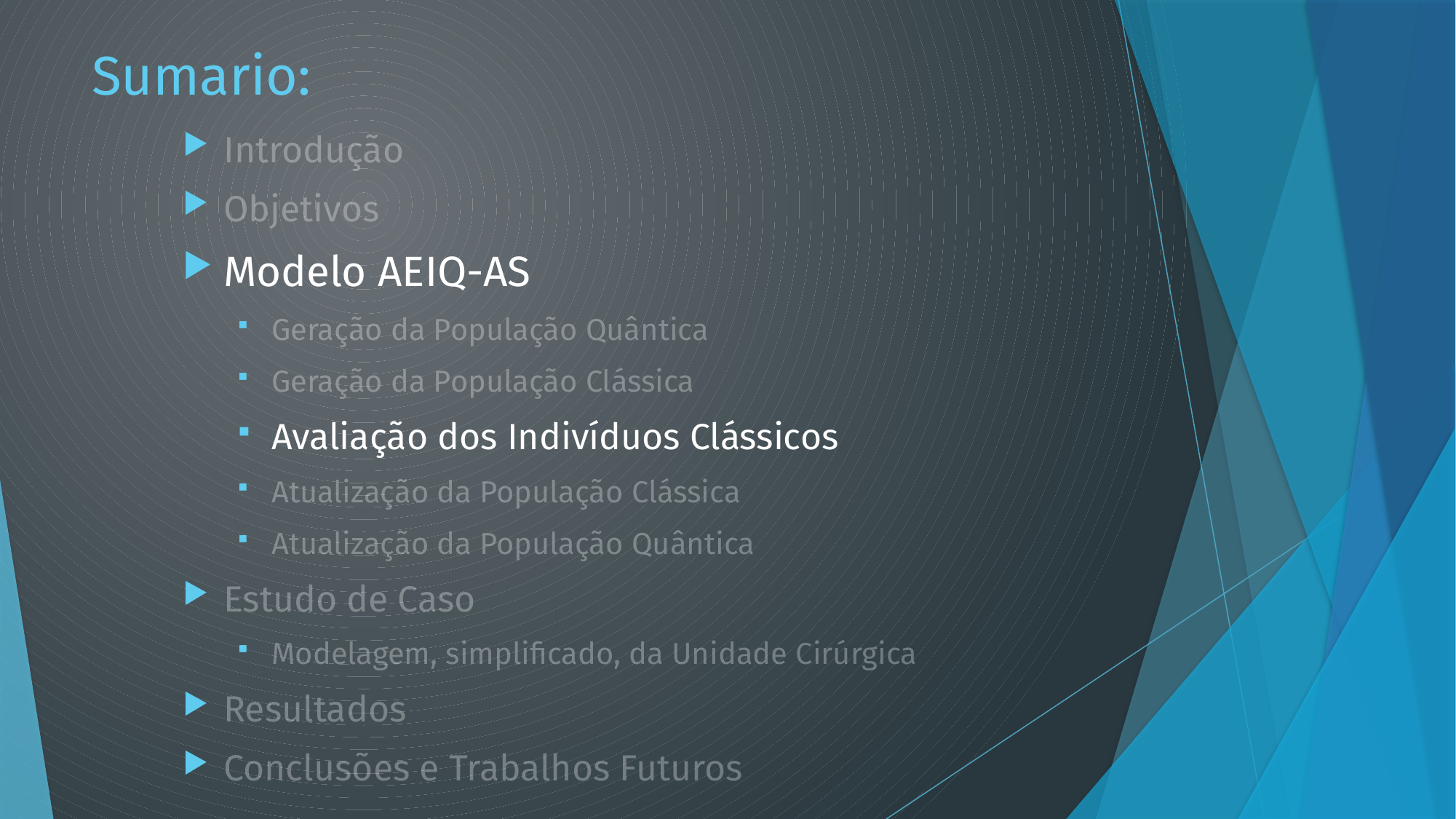

# Sumario:
Introdução
Objetivos
Modelo AEIQ-AS
Geração da População Quântica
Geração da População Clássica
Avaliação dos Indivíduos Clássicos
Atualização da População Clássica
Atualização da População Quântica
Estudo de Caso
Modelagem, simplificado, da Unidade Cirúrgica
Resultados
Conclusões e Trabalhos Futuros